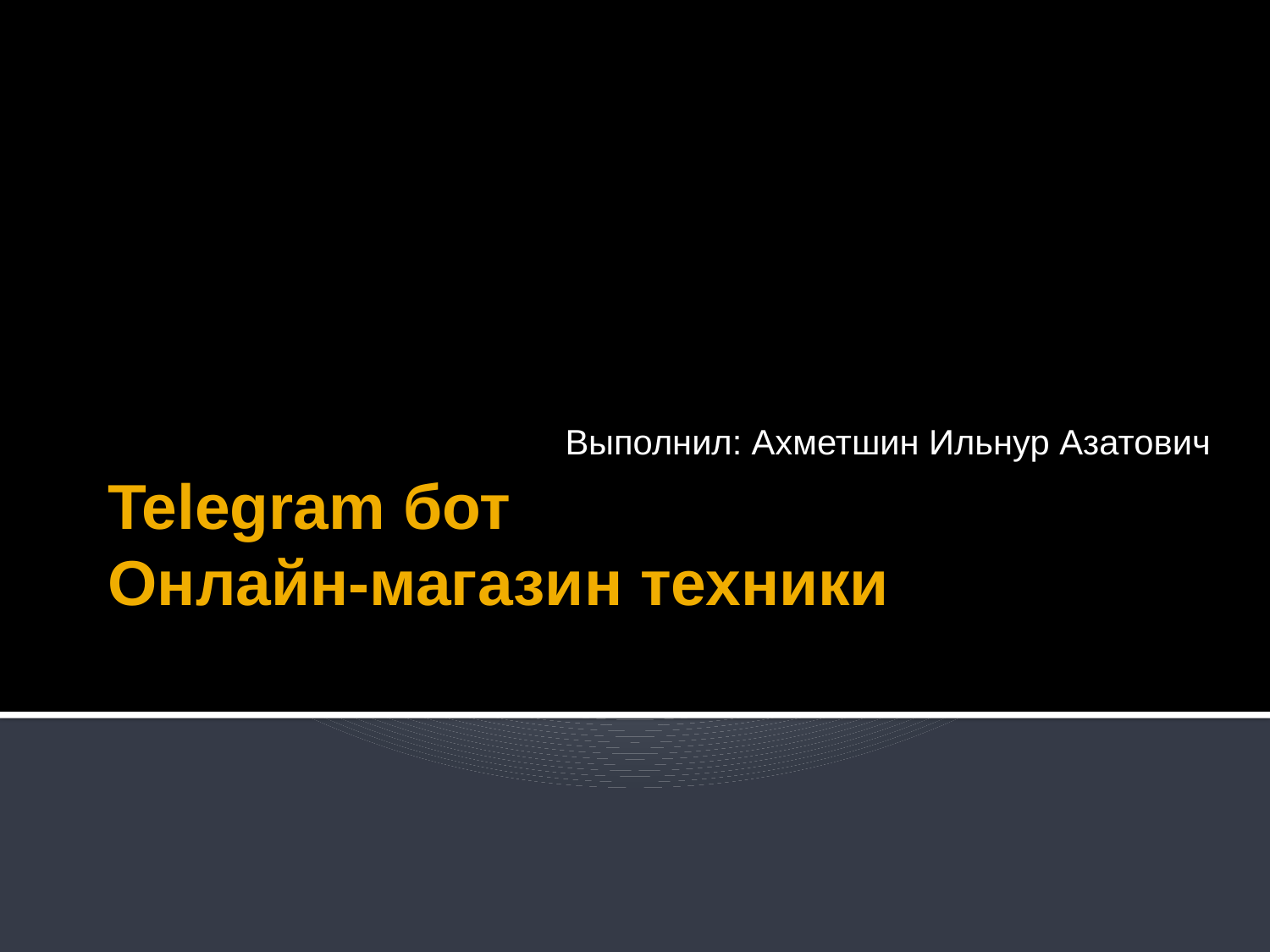

Выполнил: Ахметшин Ильнур Азатович
# Telegram бот Онлайн-магазин техники